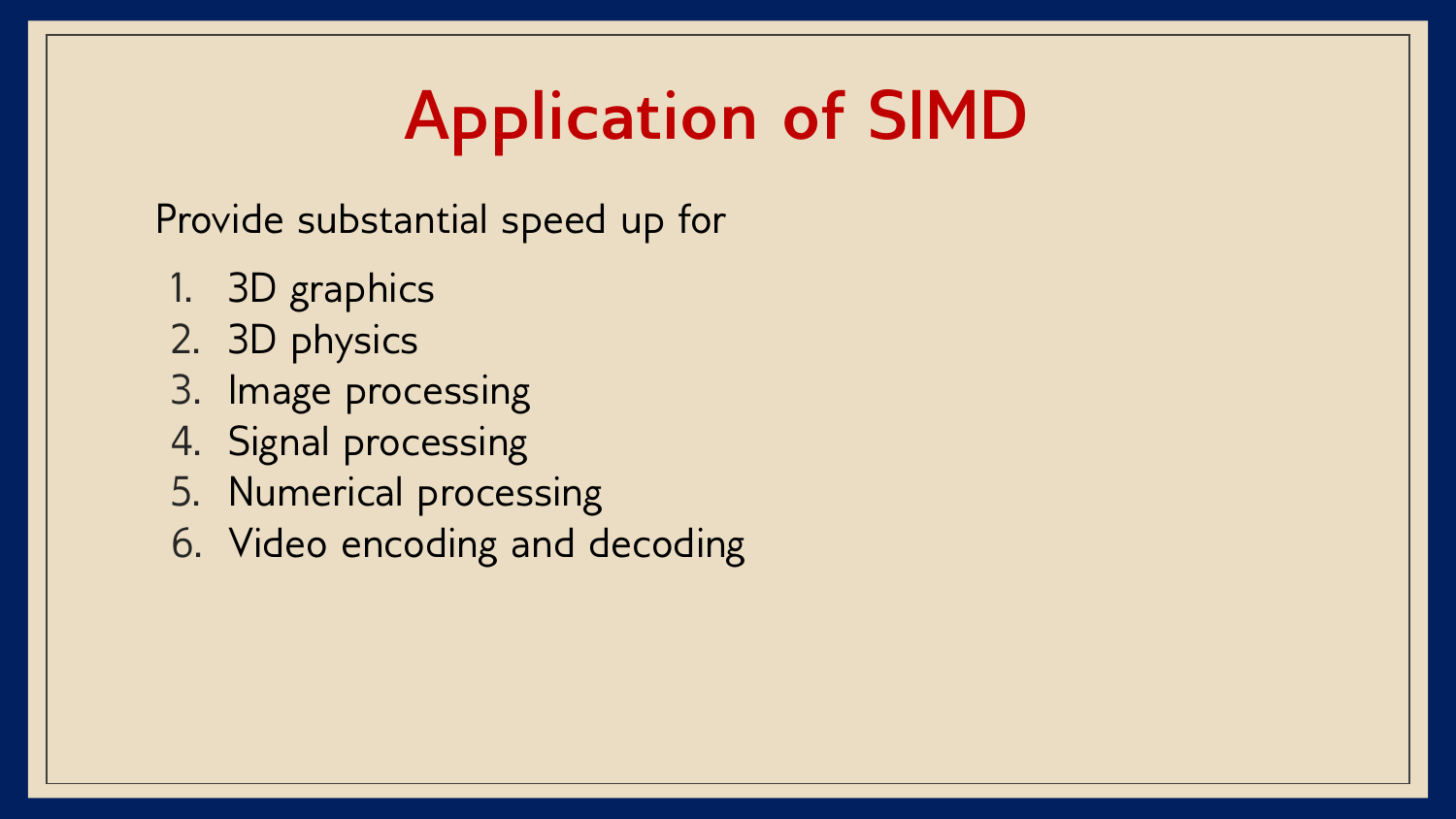

# Application of SIMD
Provide substantial speed up for
3D graphics
3D physics
Image processing
Signal processing
Numerical processing
Video encoding and decoding